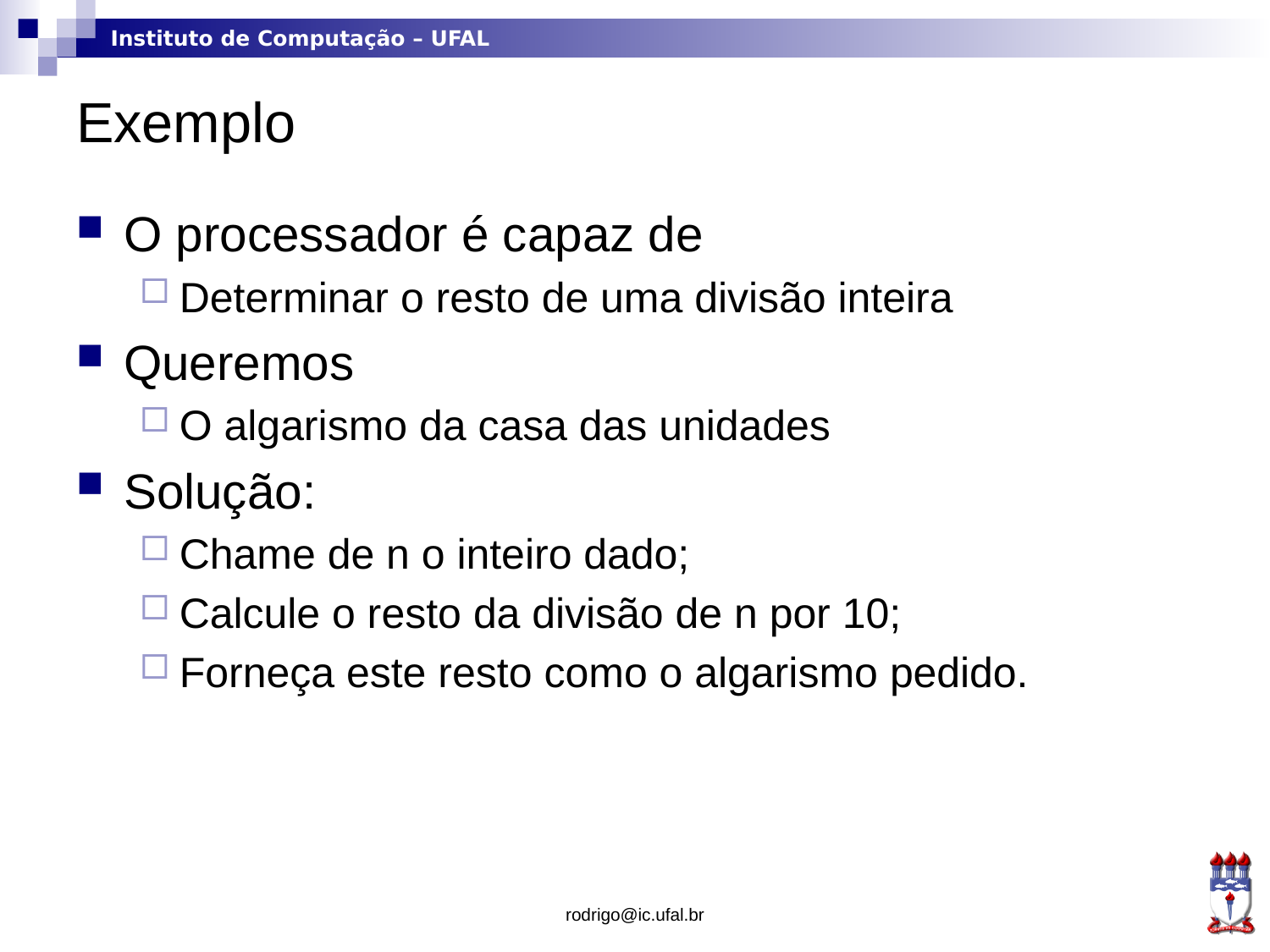

# Exemplo
O processador é capaz de
Determinar o resto de uma divisão inteira
Queremos
O algarismo da casa das unidades
Solução:
Chame de n o inteiro dado;
Calcule o resto da divisão de n por 10;
Forneça este resto como o algarismo pedido.
rodrigo@ic.ufal.br